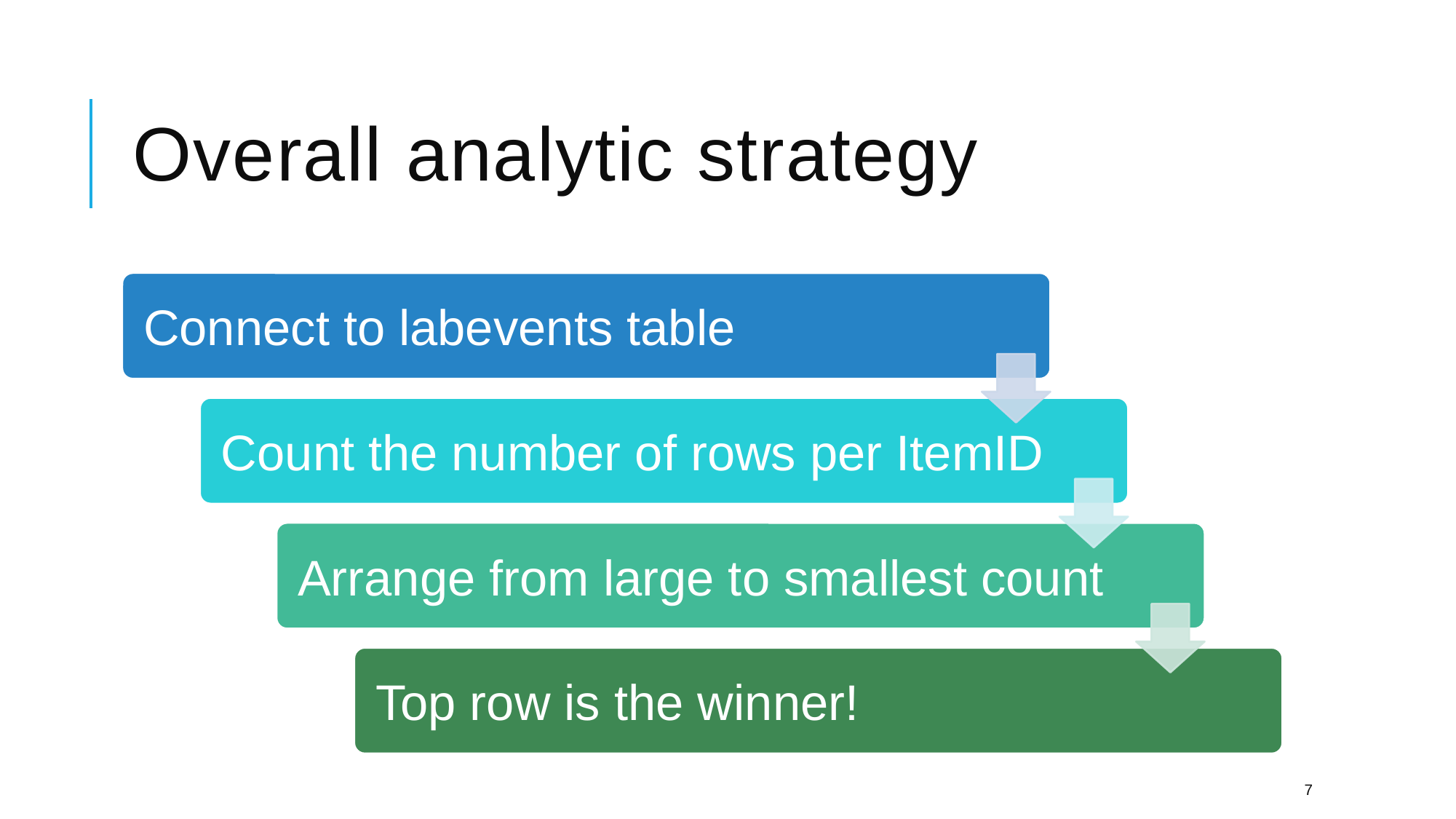

# Overall analytic strategy
Connect to labevents table
Count the number of rows per ItemID
Arrange from large to smallest count
Top row is the winner!

7